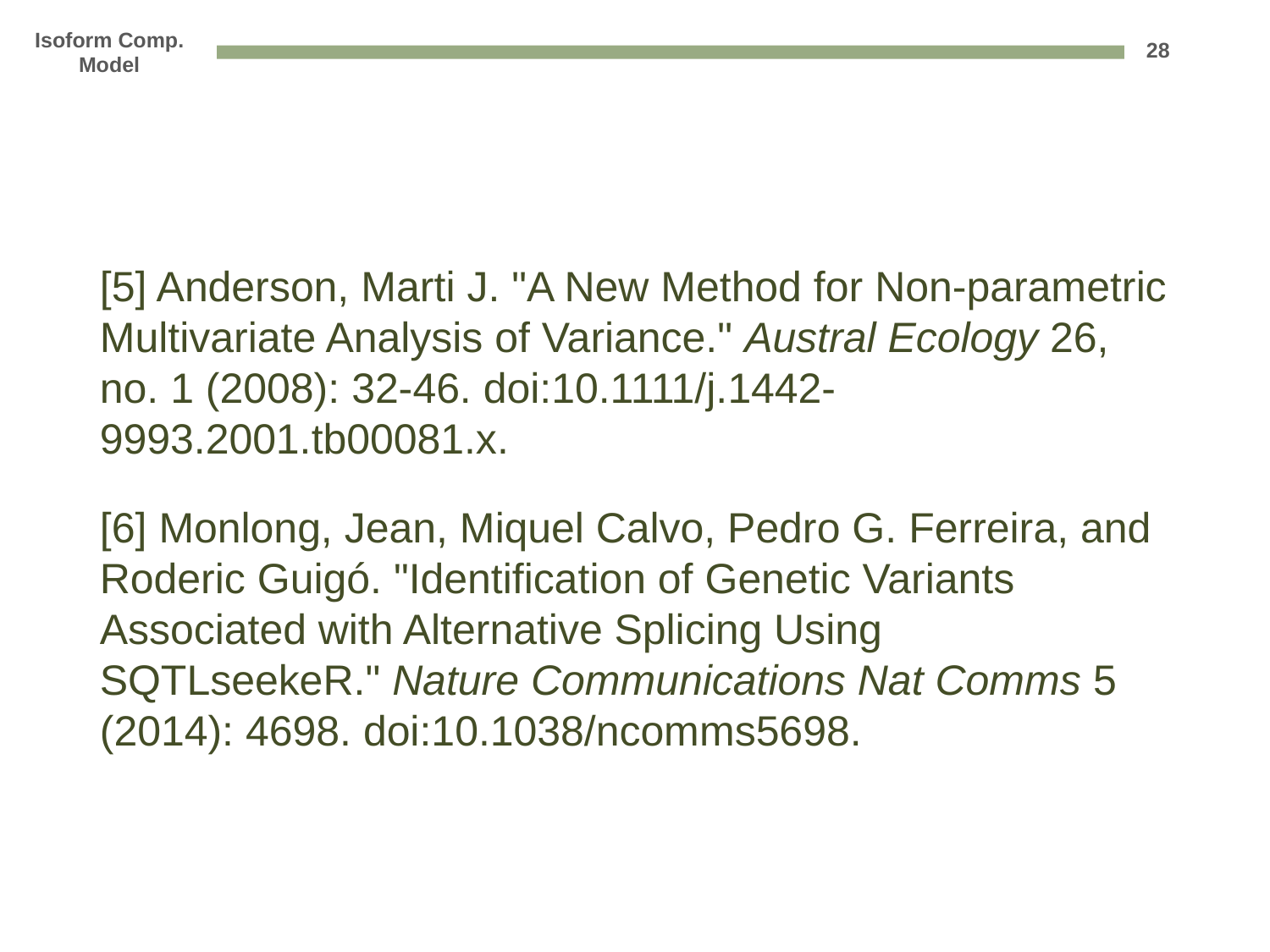

28
Isoform Comp. Model

[5] Anderson, Marti J. "A New Method for Non-parametric Multivariate Analysis of Variance." Austral Ecology 26, no. 1 (2008): 32-46. doi:10.1111/j.1442-9993.2001.tb00081.x.

[6] Monlong, Jean, Miquel Calvo, Pedro G. Ferreira, and Roderic Guigó. "Identification of Genetic Variants Associated with Alternative Splicing Using SQTLseekeR." Nature Communications Nat Comms 5 (2014): 4698. doi:10.1038/ncomms5698.